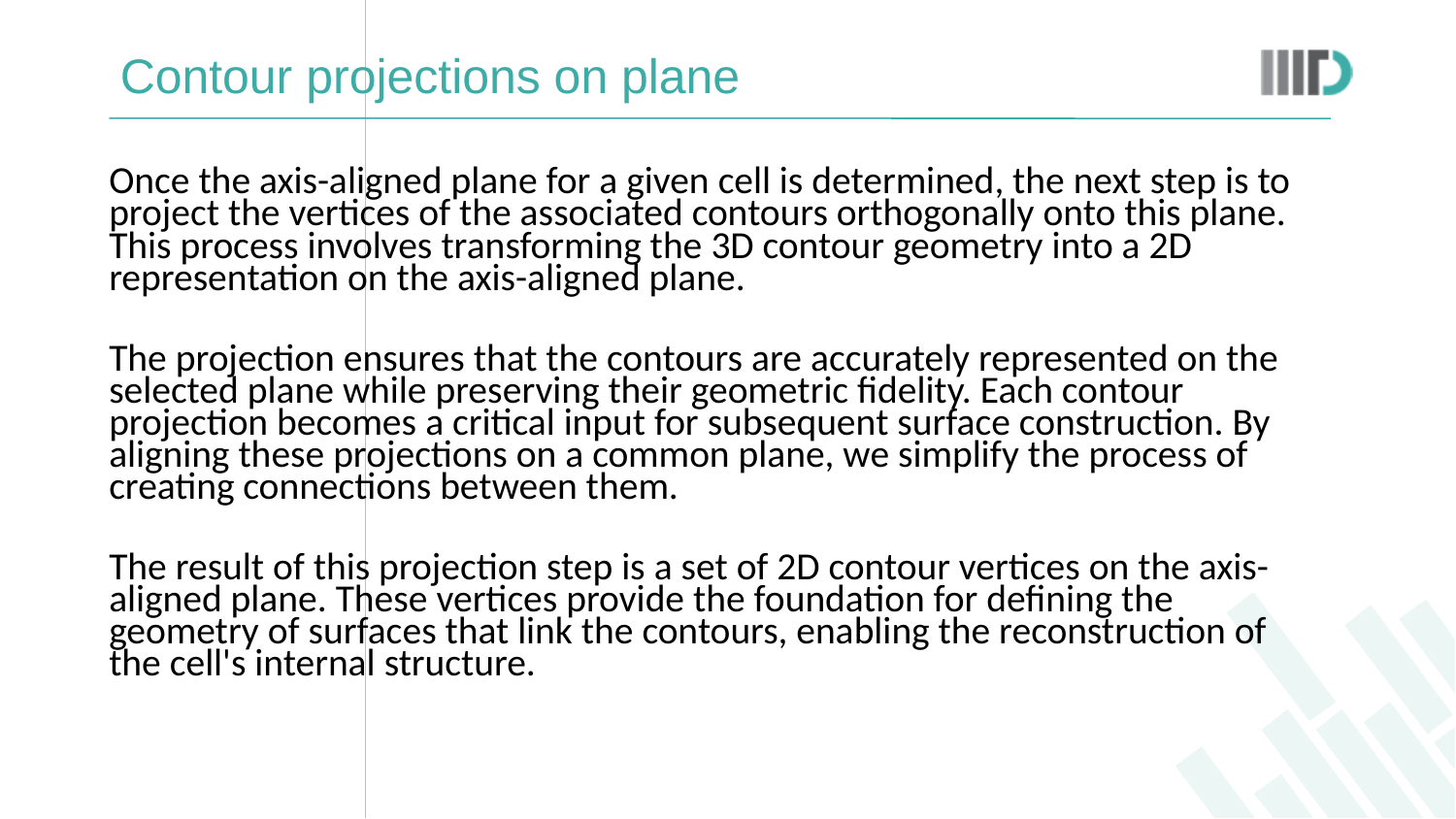

# Contour projections on plane
Once the axis-aligned plane for a given cell is determined, the next step is to project the vertices of the associated contours orthogonally onto this plane. This process involves transforming the 3D contour geometry into a 2D representation on the axis-aligned plane.

The projection ensures that the contours are accurately represented on the selected plane while preserving their geometric fidelity. Each contour projection becomes a critical input for subsequent surface construction. By aligning these projections on a common plane, we simplify the process of creating connections between them.

The result of this projection step is a set of 2D contour vertices on the axis-aligned plane. These vertices provide the foundation for defining the geometry of surfaces that link the contours, enabling the reconstruction of the cell's internal structure.